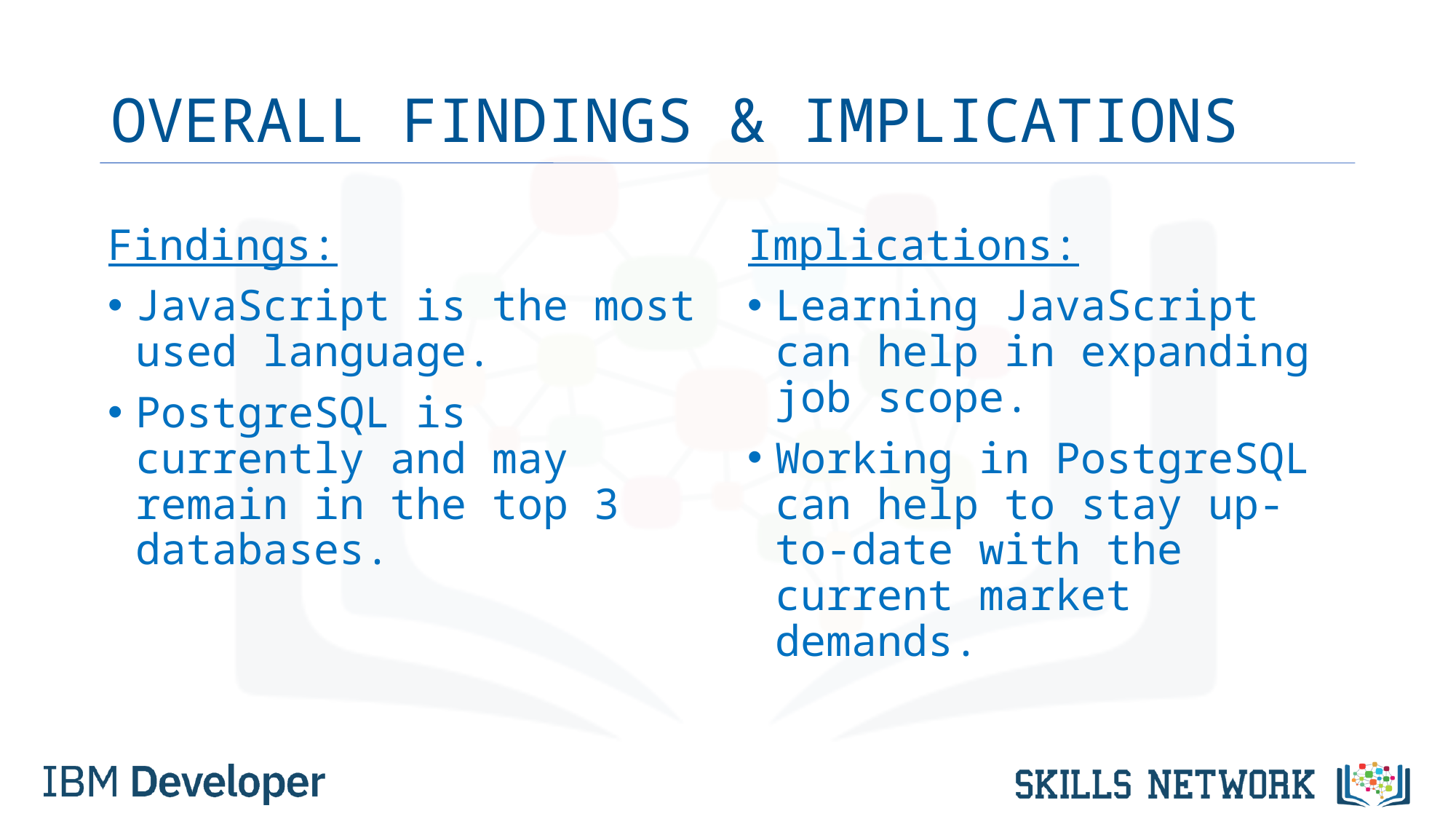

# OVERALL FINDINGS & IMPLICATIONS
Findings:
JavaScript is the most used language.
PostgreSQL is currently and may remain in the top 3 databases.
Implications:
Learning JavaScript can help in expanding job scope.
Working in PostgreSQL can help to stay up-to-date with the current market demands.